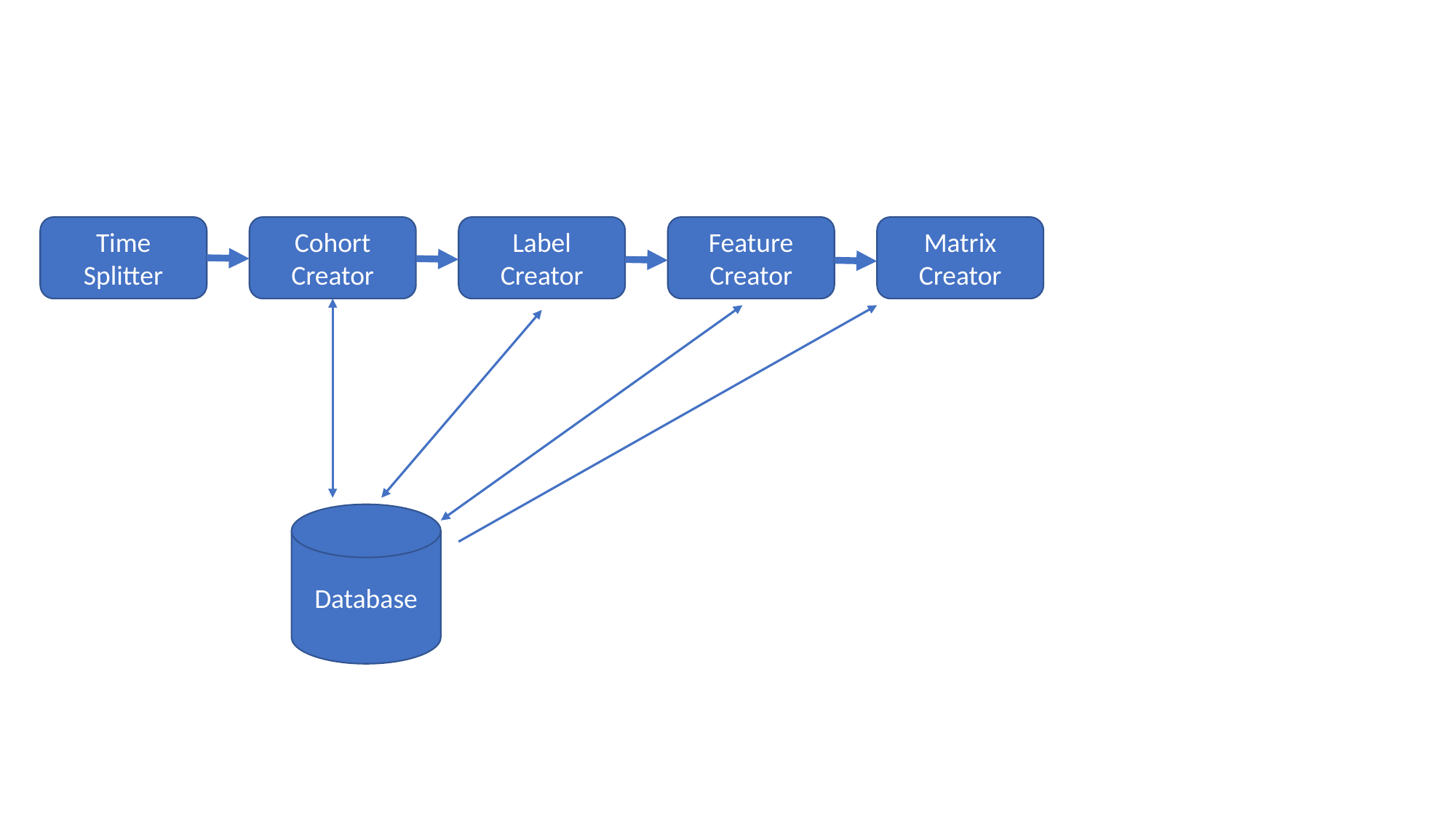

Time Splitter
Cohort Creator
Label Creator
Feature Creator
Matrix Creator
Database